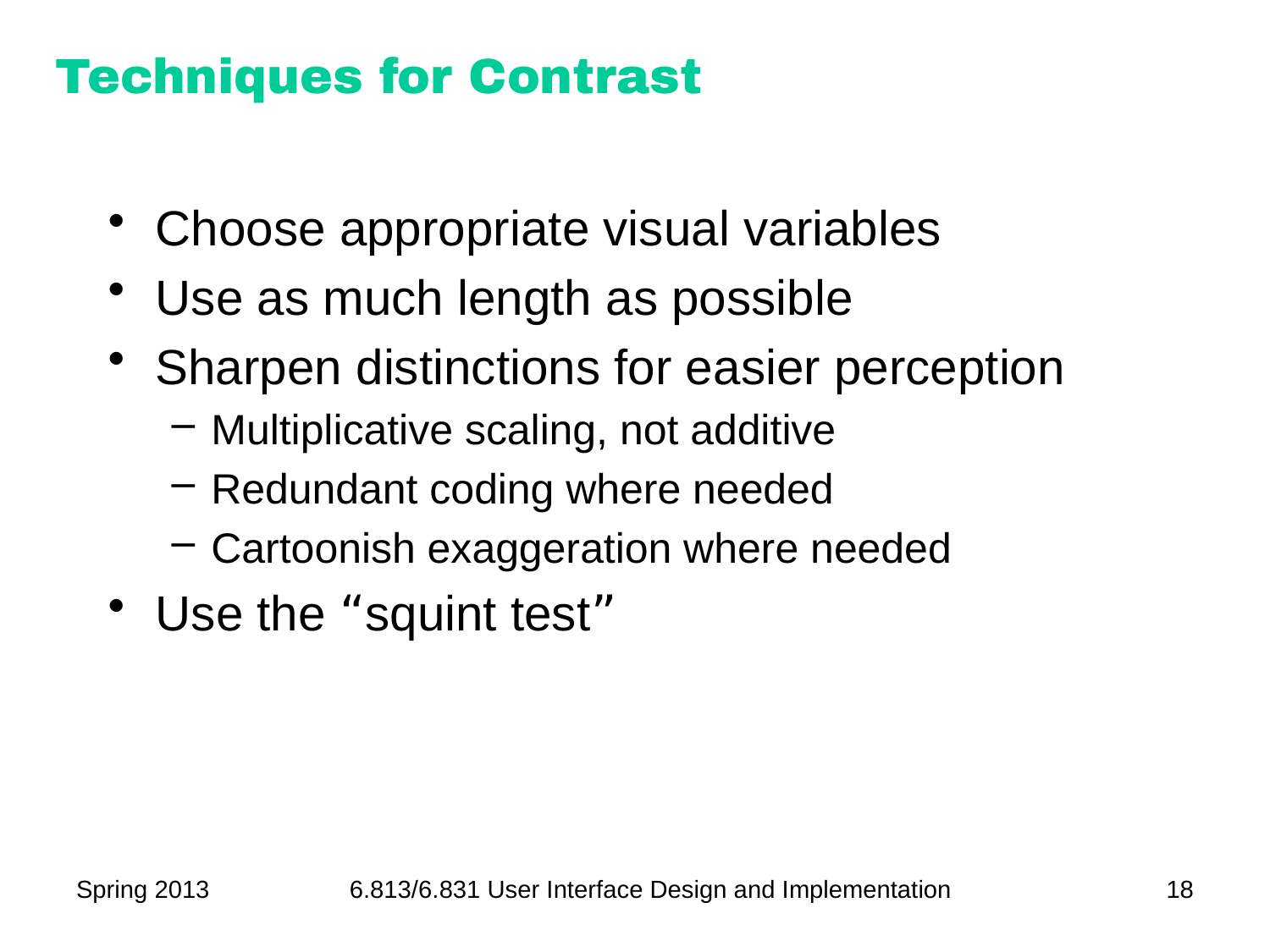

# Techniques for Contrast
Choose appropriate visual variables
Use as much length as possible
Sharpen distinctions for easier perception
Multiplicative scaling, not additive
Redundant coding where needed
Cartoonish exaggeration where needed
Use the “squint test”
Spring 2013
6.813/6.831 User Interface Design and Implementation
18